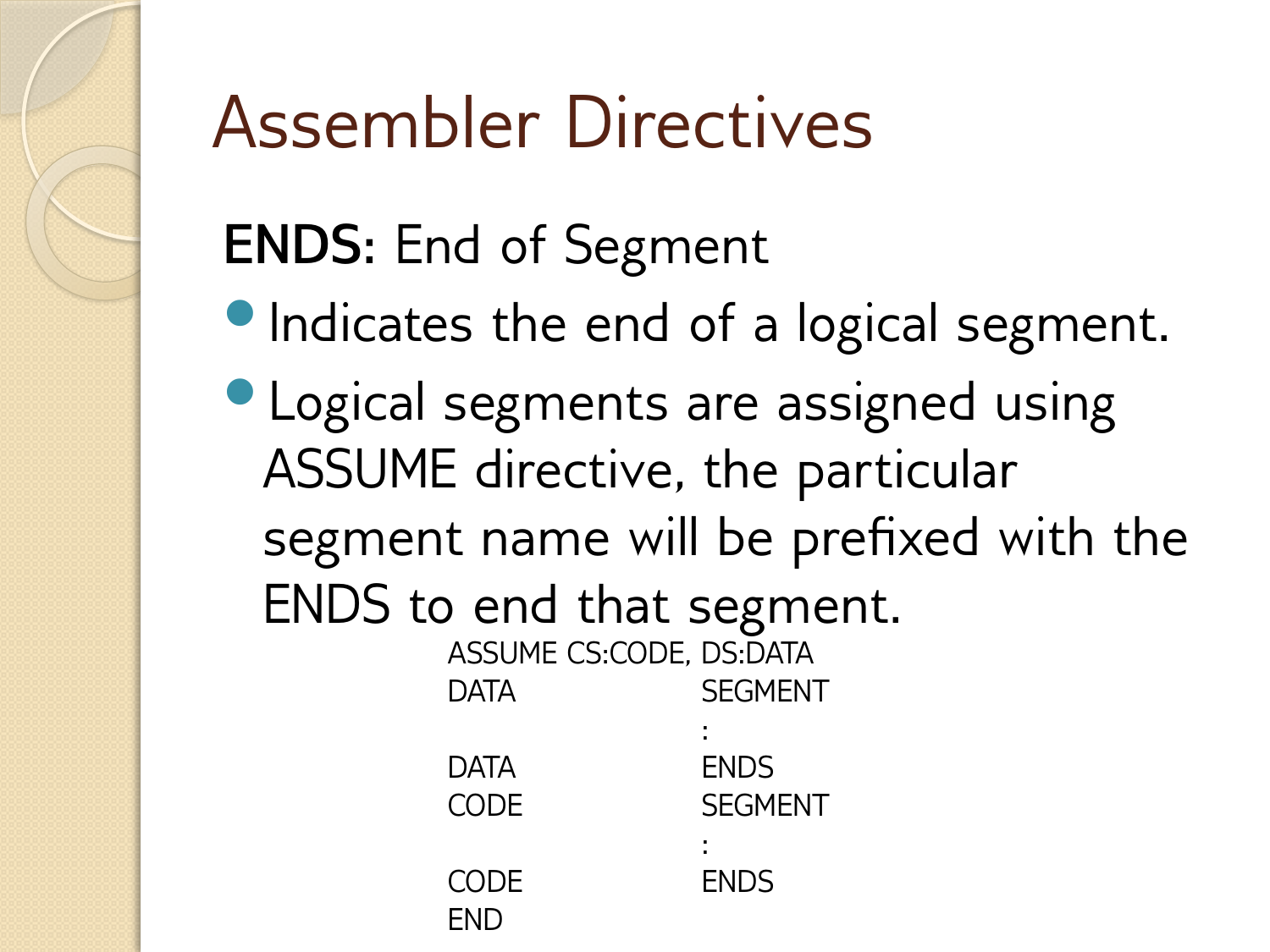

# Assembler Directives
ENDS: End of Segment
Indicates the end of a logical segment.
Logical segments are assigned using ASSUME directive, the particular segment name will be prefixed with the ENDS to end that segment.

ASSUME CS:CODE, DS:DATA
DATA		SEGMENT
		:
DATA 		ENDS
CODE		SEGMENT
		:
CODE		ENDS
END